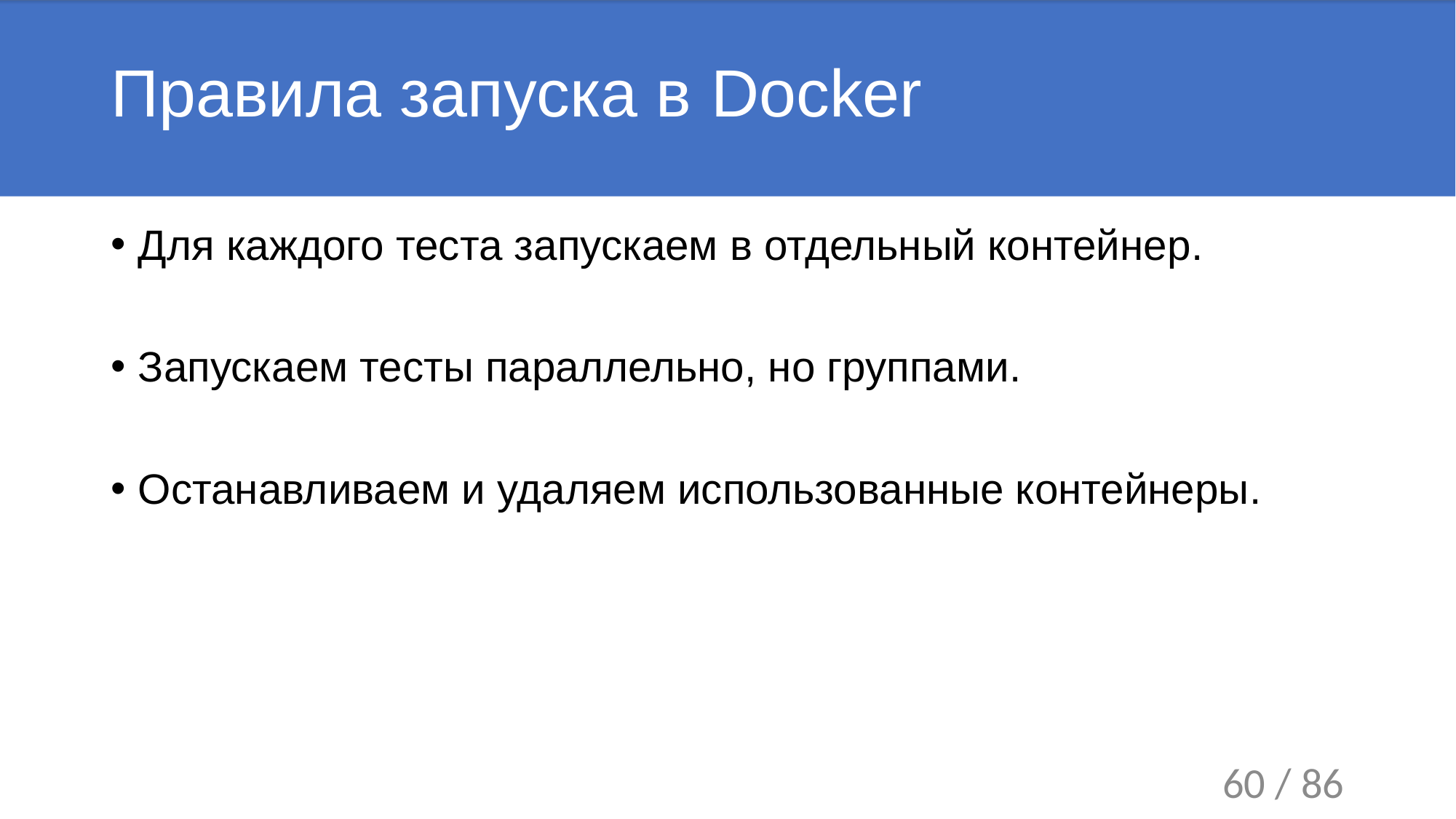

# Правила запуска в Docker
Для каждого теста запускаем в отдельный контейнер.

Запускаем тесты параллельно, но группами.

Останавливаем и удаляем использованные контейнеры.
60